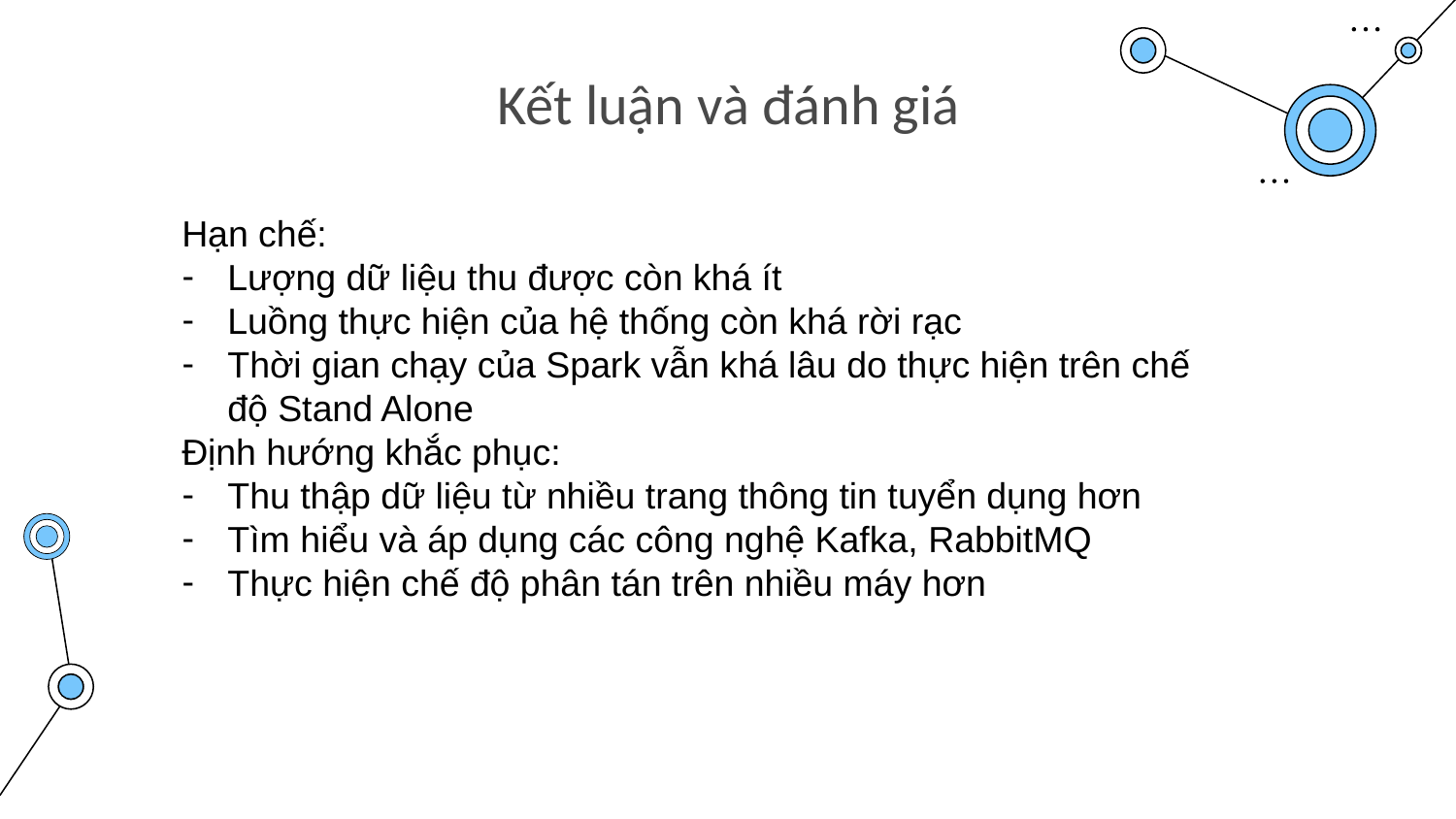

Kết luận và đánh giá
Hạn chế:
Lượng dữ liệu thu được còn khá ít
Luồng thực hiện của hệ thống còn khá rời rạc
Thời gian chạy của Spark vẫn khá lâu do thực hiện trên chế độ Stand Alone
Định hướng khắc phục:
Thu thập dữ liệu từ nhiều trang thông tin tuyển dụng hơn
Tìm hiểu và áp dụng các công nghệ Kafka, RabbitMQ
Thực hiện chế độ phân tán trên nhiều máy hơn